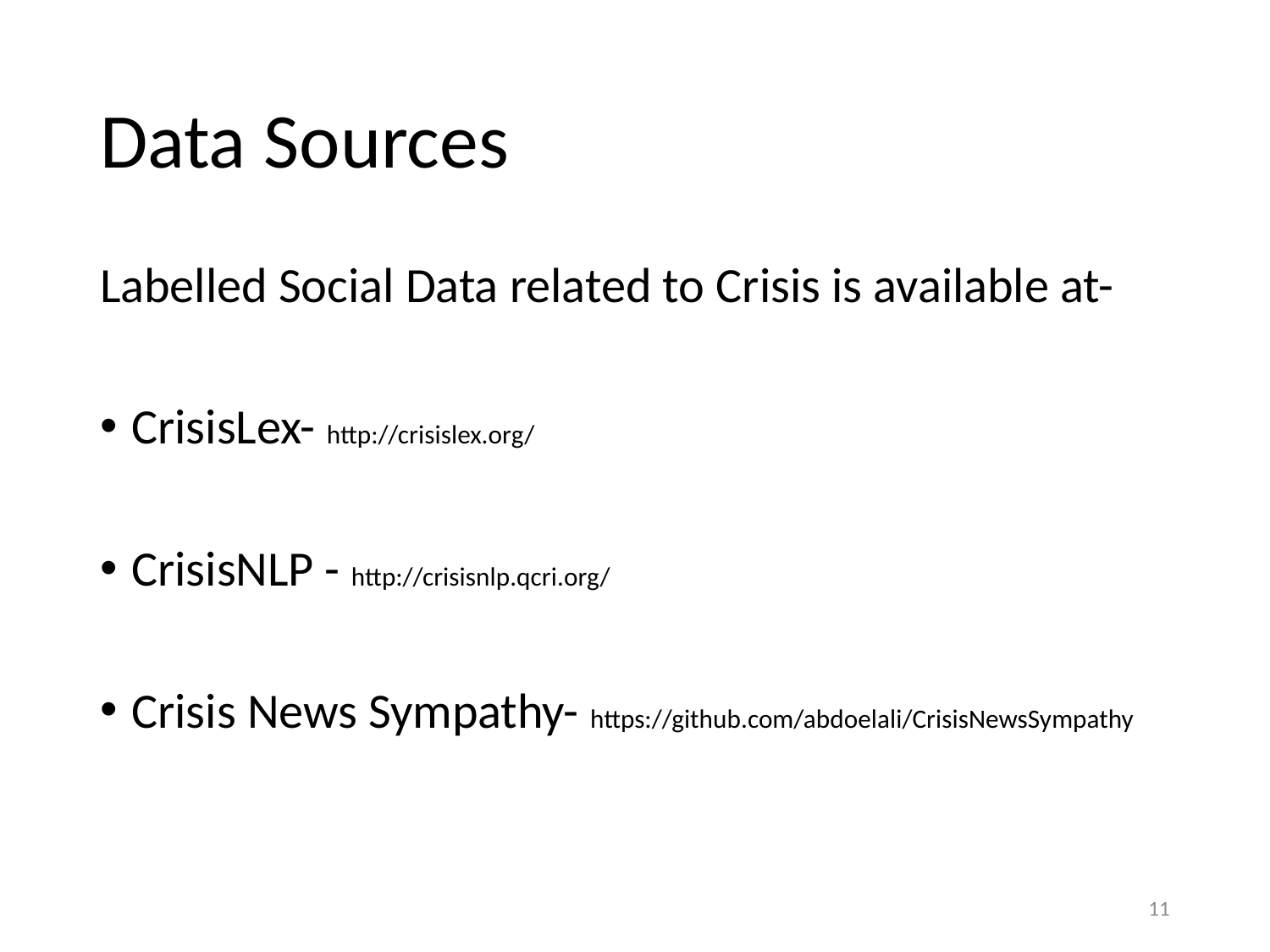

# Data Sources
Labelled Social Data related to Crisis is available at-

CrisisLex- http://crisislex.org/

CrisisNLP - http://crisisnlp.qcri.org/

Crisis News Sympathy- https://github.com/abdoelali/CrisisNewsSympathy
11